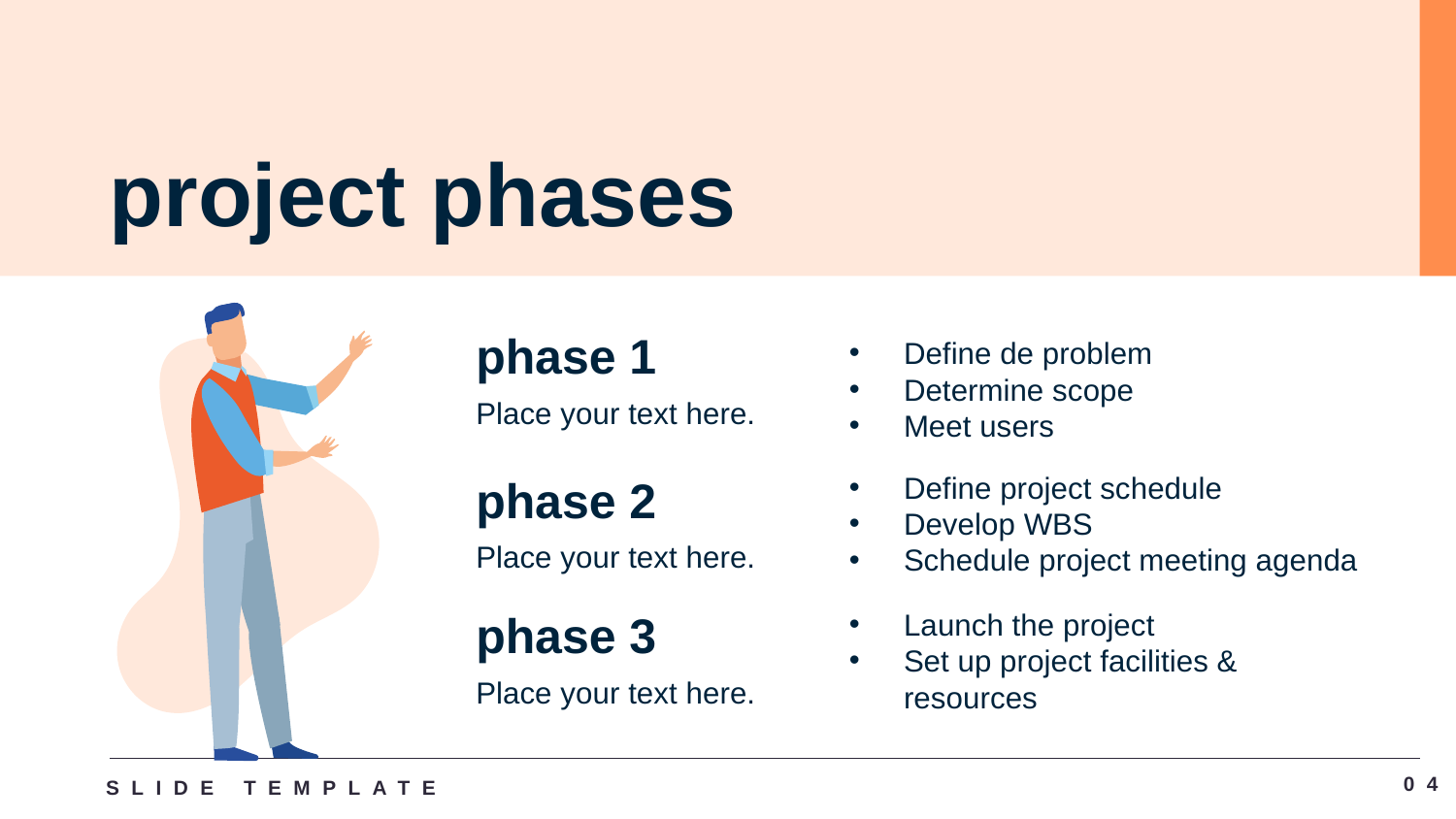

project phases

phase 1
Define de problem
Determine scope
Meet users
Place your text here.
Define project schedule
Develop WBS
Schedule project meeting agenda
phase 2
Place your text here.
phase 3
Launch the project
Set up project facilities & resources
Place your text here.
04
SLIDE TEMPLATE